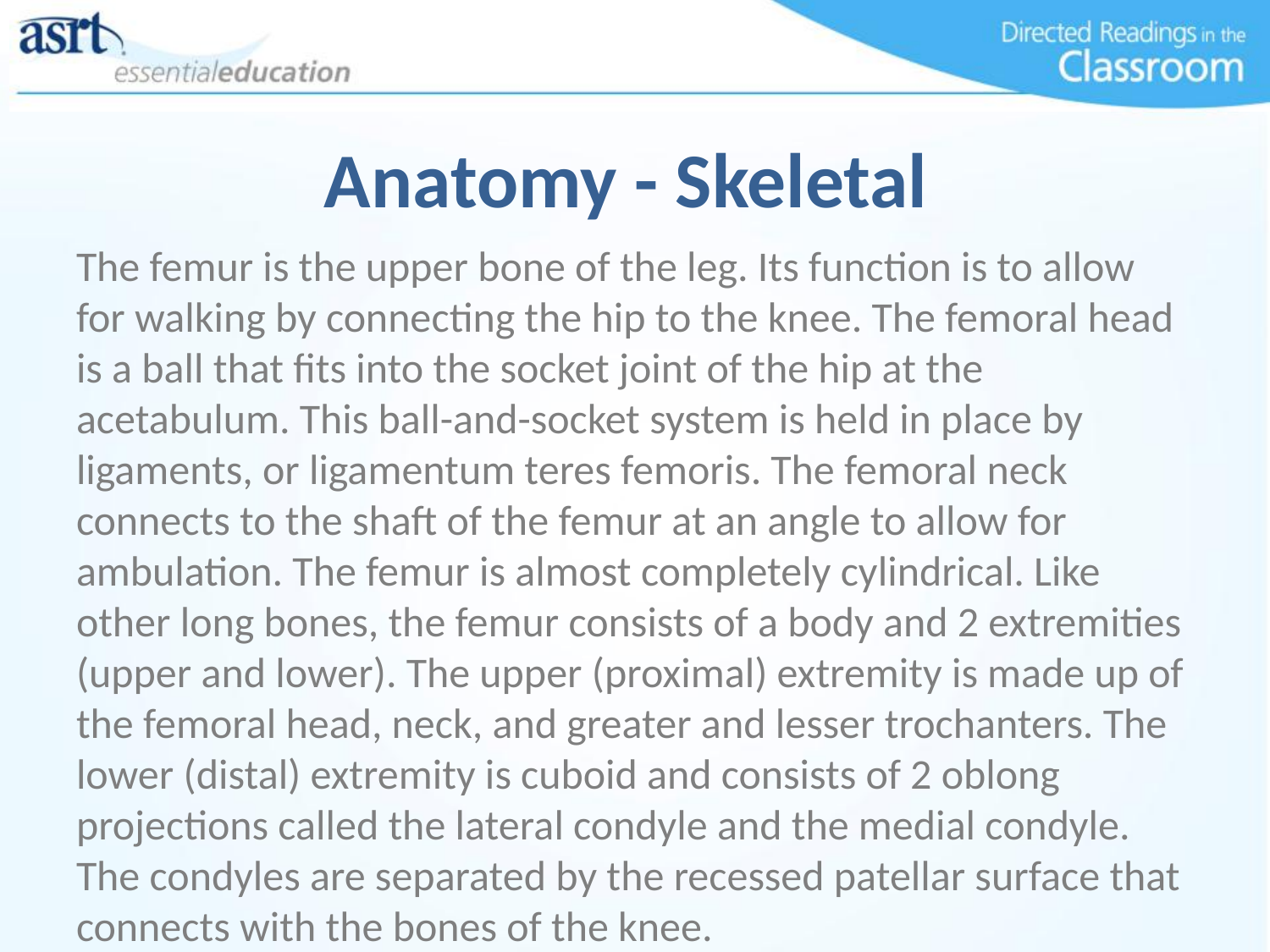

# Anatomy - Skeletal
The femur is the upper bone of the leg. Its function is to allow for walking by connecting the hip to the knee. The femoral head is a ball that fits into the socket joint of the hip at the acetabulum. This ball-and-socket system is held in place by ligaments, or ligamentum teres femoris. The femoral neck connects to the shaft of the femur at an angle to allow for ambulation. The femur is almost completely cylindrical. Like other long bones, the femur consists of a body and 2 extremities (upper and lower). The upper (proximal) extremity is made up of the femoral head, neck, and greater and lesser trochanters. The lower (distal) extremity is cuboid and consists of 2 oblong projections called the lateral condyle and the medial condyle. The condyles are separated by the recessed patellar surface that connects with the bones of the knee.